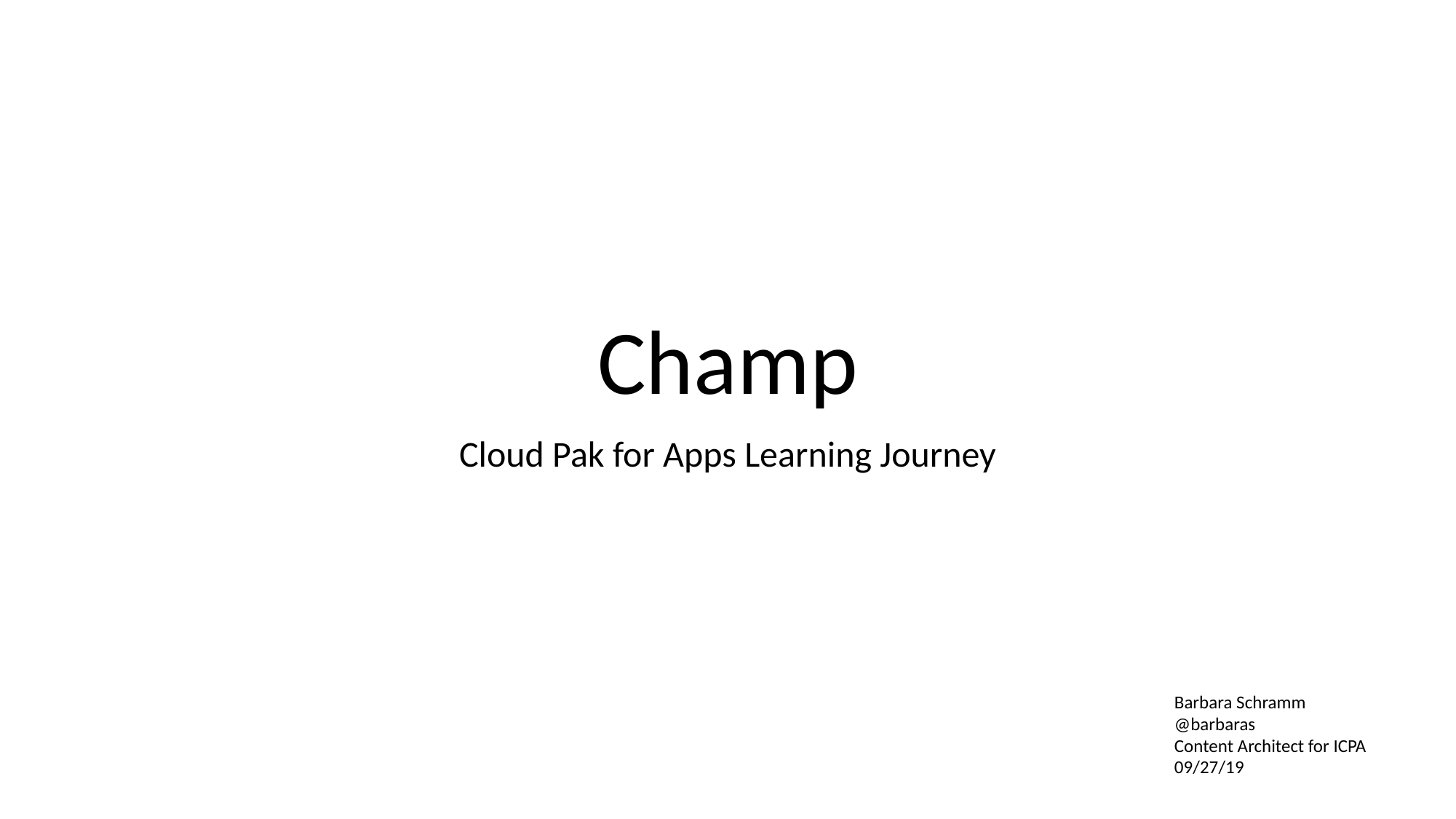

# Champ
Cloud Pak for Apps Learning Journey
Barbara Schramm
@barbaras
Content Architect for ICPA
09/27/19